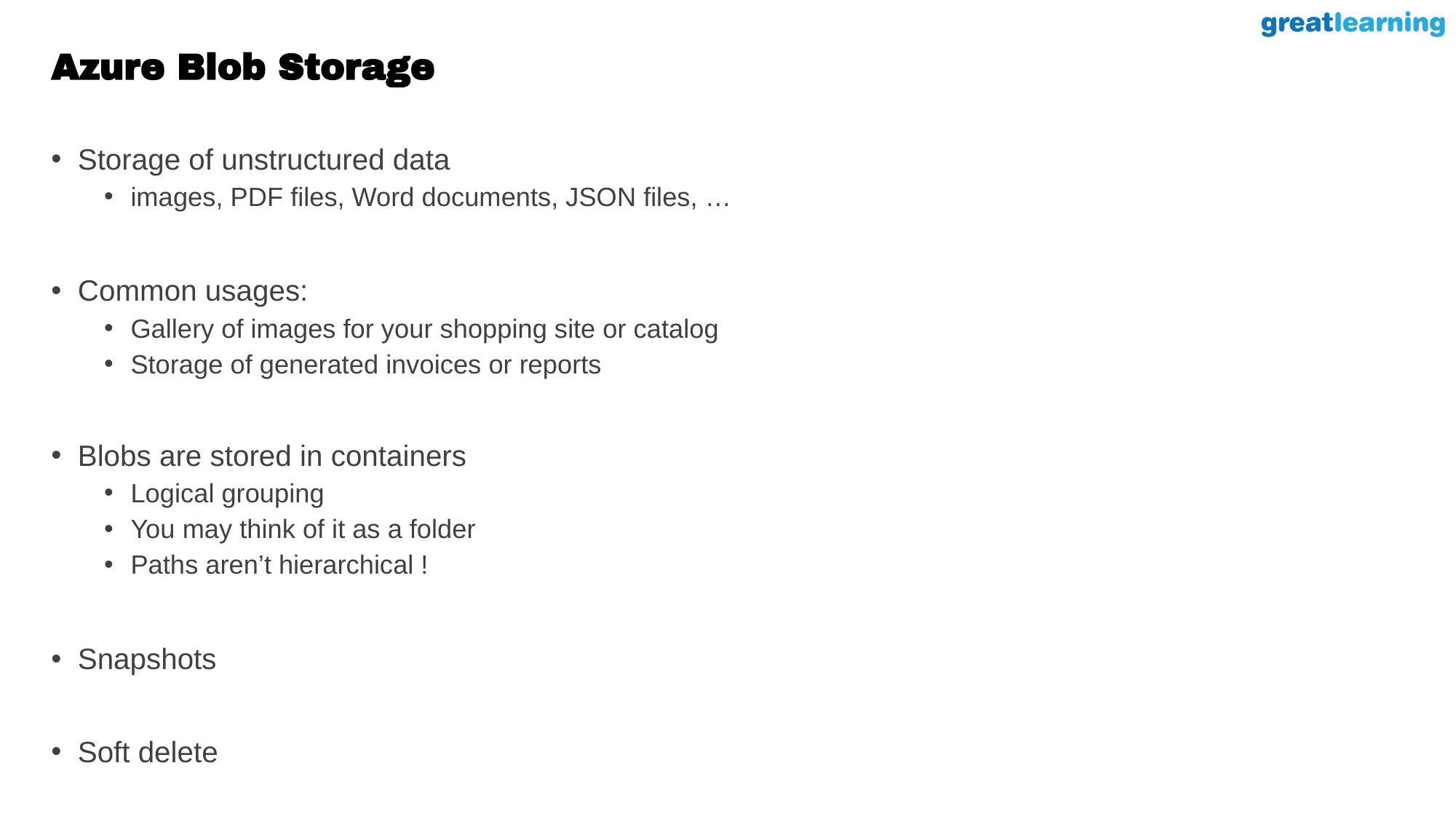

# Azure Blob Storage
Storage of unstructured data
images, PDF files, Word documents, JSON files, …

Common usages:
Gallery of images for your shopping site or catalog
Storage of generated invoices or reports

Blobs are stored in containers
Logical grouping
You may think of it as a folder
Paths aren’t hierarchical !

Snapshots

Soft delete